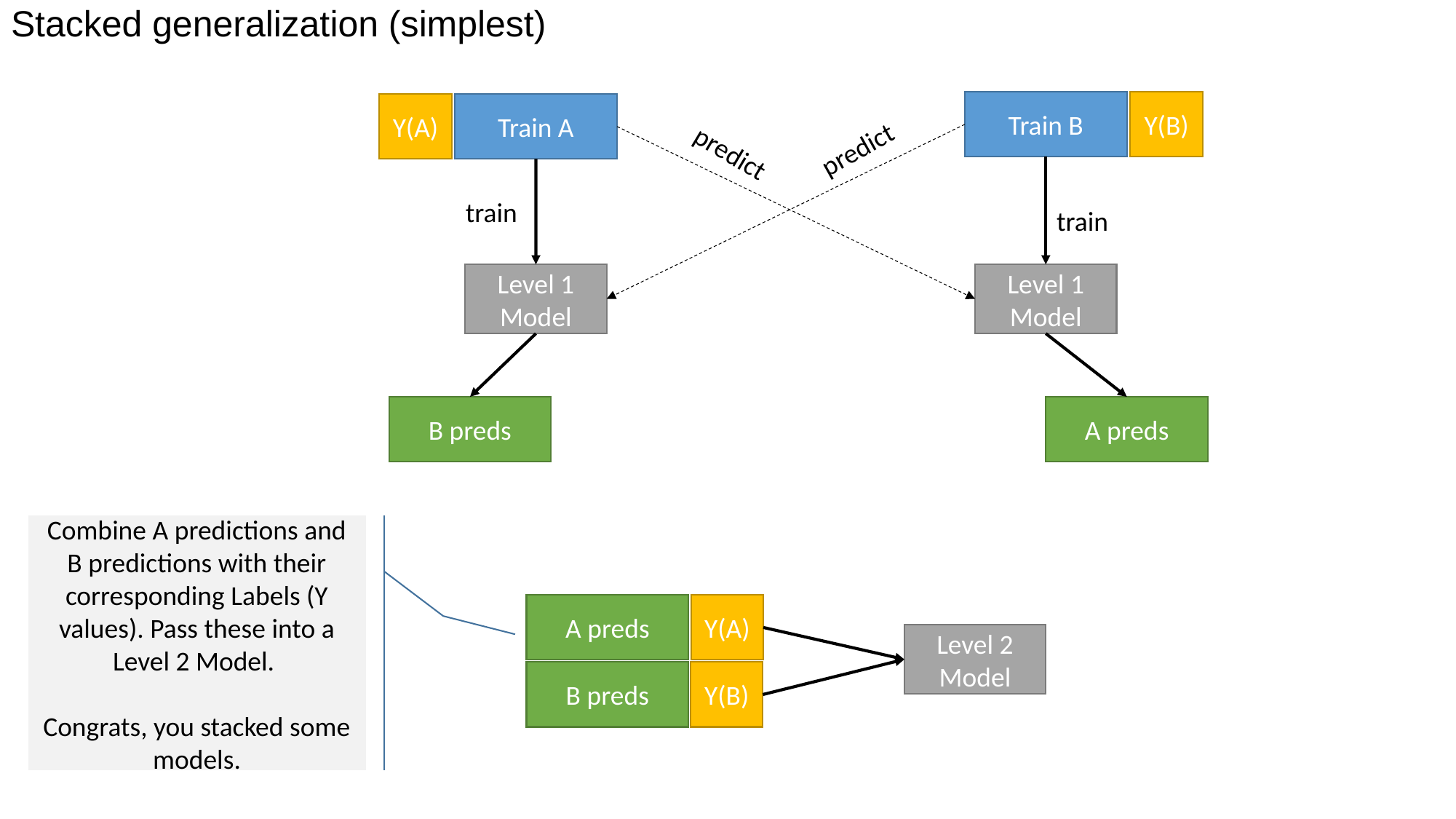

# Stacked generalization (simplest)
Y(B)
Train B
Y(A)
Train A
predict
predict
train
train
Level 1 Model
Level 1 Model
B preds
A preds
Combine A predictions and B predictions with their corresponding Labels (Y values). Pass these into a Level 2 Model.

Congrats, you stacked some models.
Y(A)
A preds
Level 2 Model
B preds
Y(B)